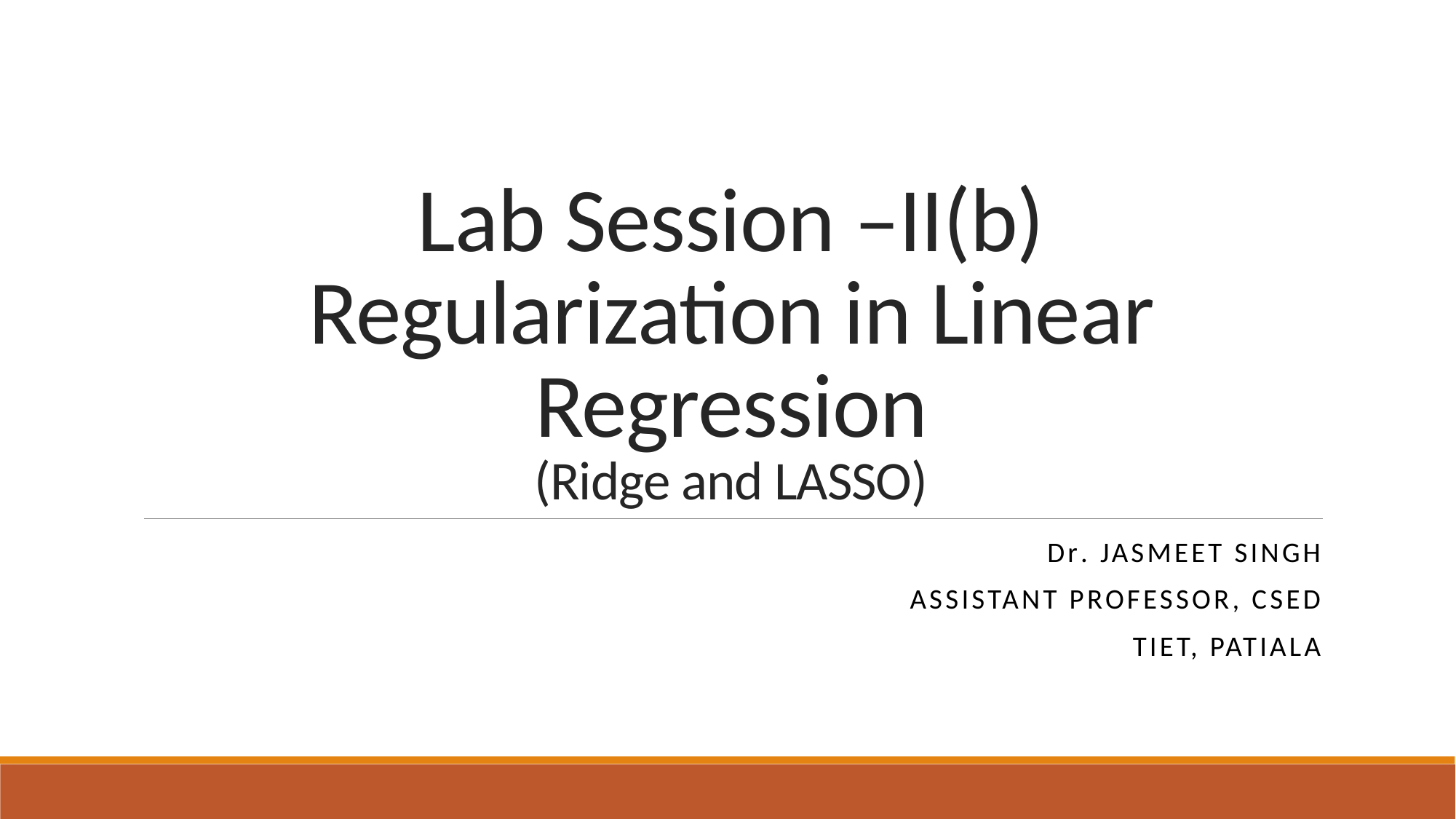

# Lab Session –II(b) Regularization in Linear Regression (Ridge and LASSO)
Dr. Jasmeet singh
Assistant Professor, CSED
TIET, Patiala